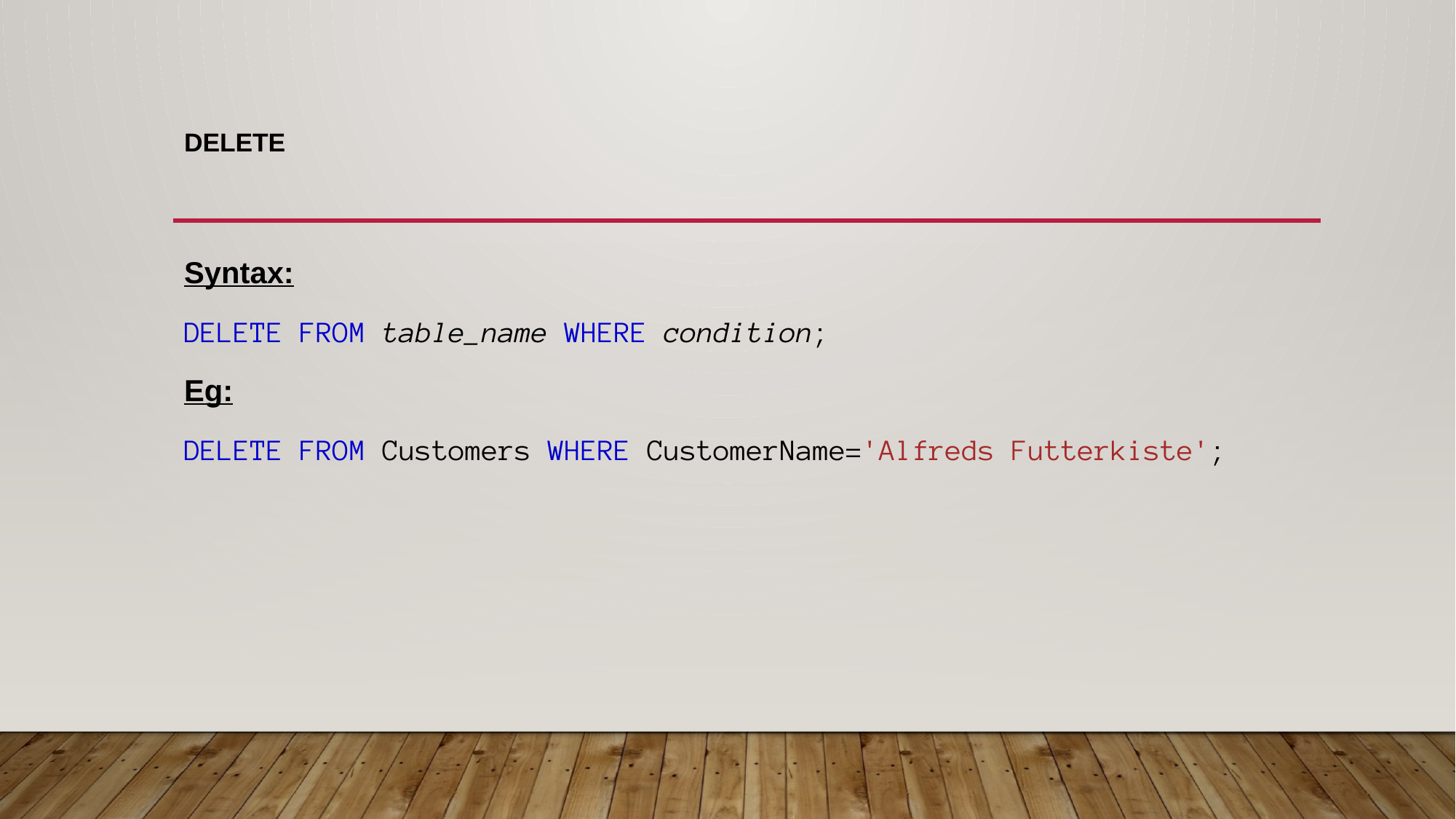

# DELETE
Syntax:
DELETE FROM table_name WHERE condition;
Eg:
DELETE FROM Customers WHERE CustomerName='Alfreds Futterkiste';